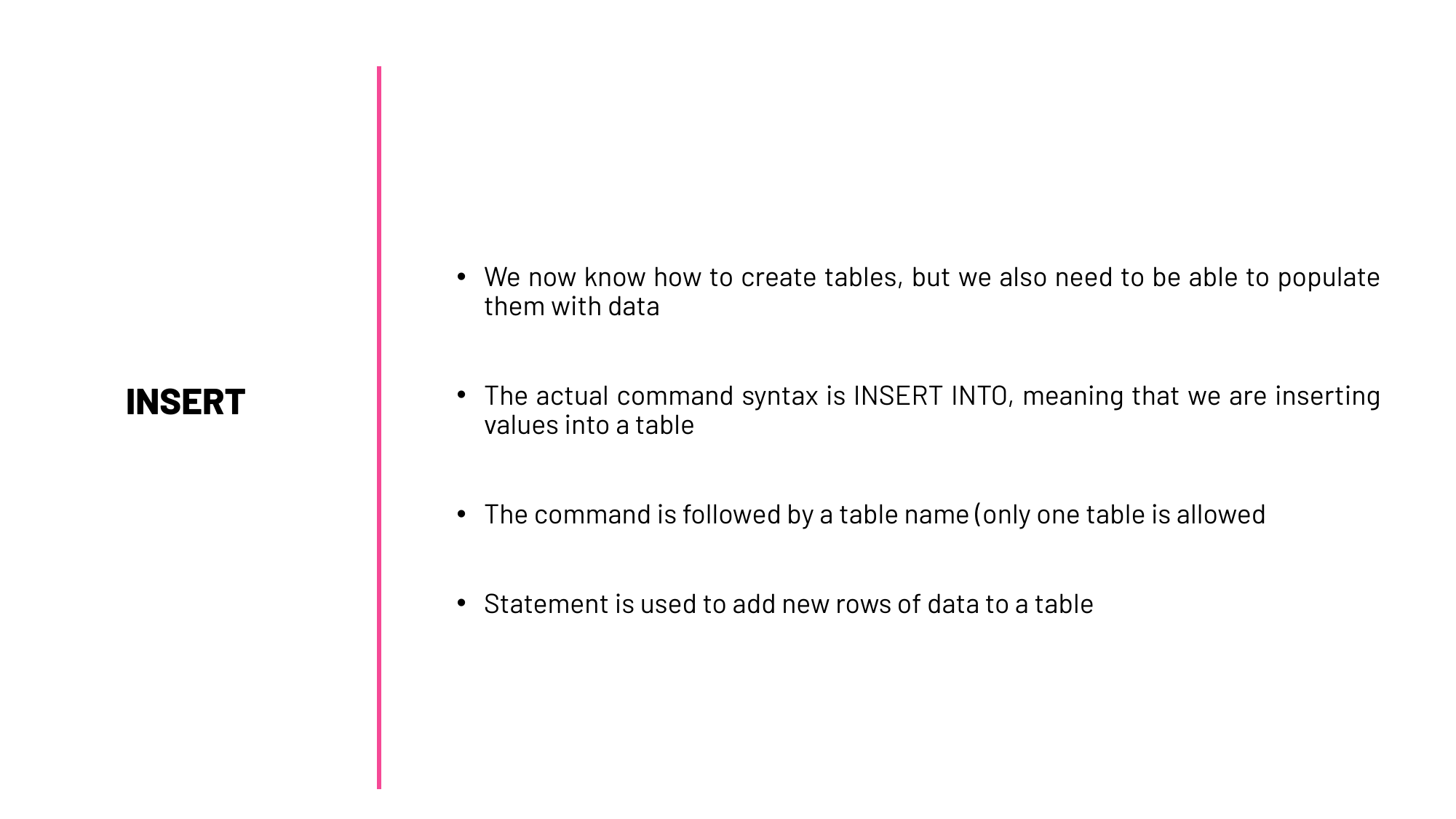

We now know how to create tables, but we also need to be able to populate them with data

The actual command syntax is INSERT INTO, meaning that we are inserting values into a table

The command is followed by a table name (only one table is allowed

Statement is used to add new rows of data to a table

INSERT